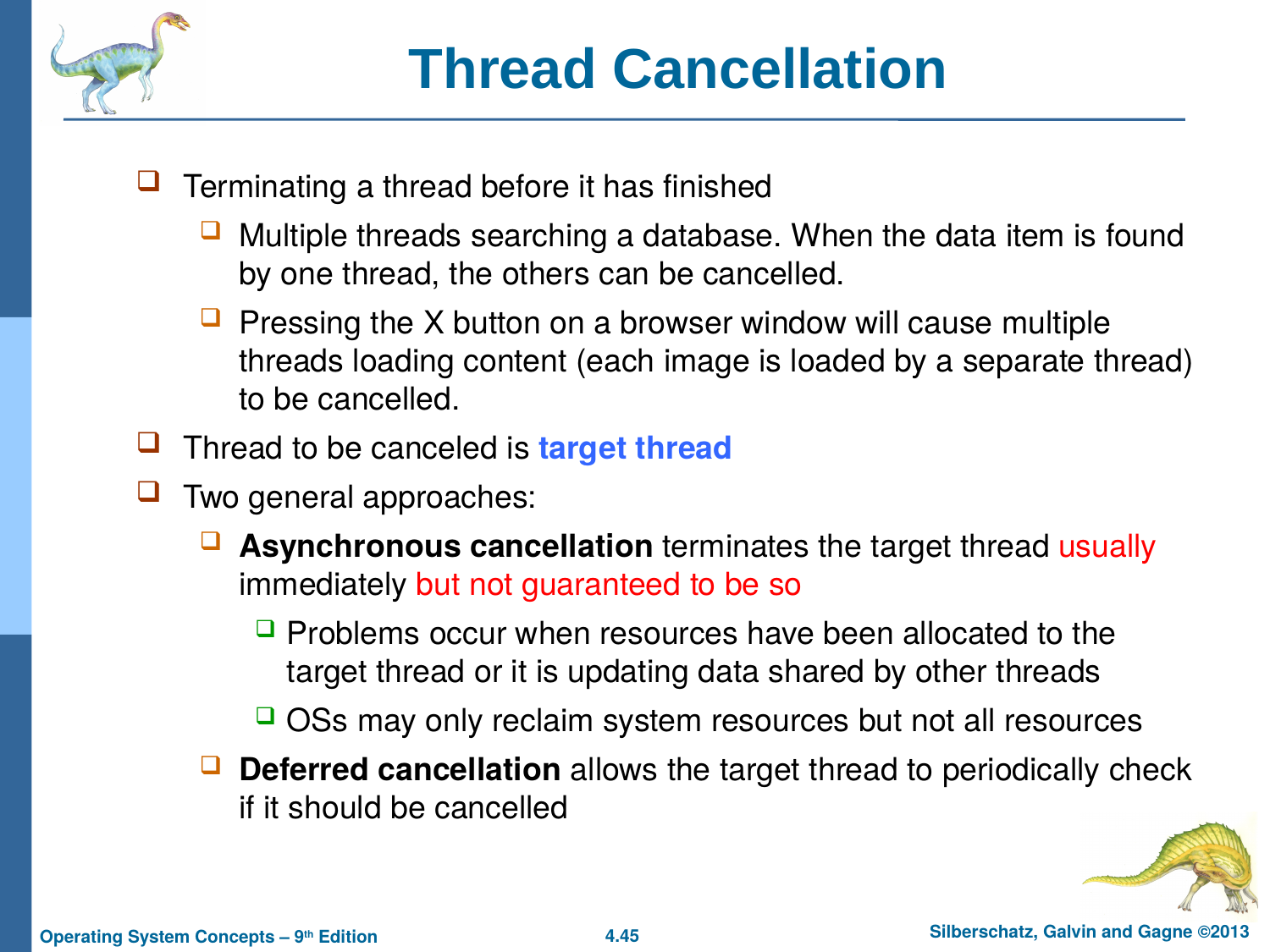

# Thread Cancellation
Terminating a thread before it has finished
Multiple threads searching a database. When the data item is found by one thread, the others can be cancelled.
Pressing the X button on a browser window will cause multiple threads loading content (each image is loaded by a separate thread) to be cancelled.
Thread to be canceled is target thread
Two general approaches:
Asynchronous cancellation terminates the target thread usually immediately but not guaranteed to be so
Problems occur when resources have been allocated to the target thread or it is updating data shared by other threads
OSs may only reclaim system resources but not all resources
Deferred cancellation allows the target thread to periodically check if it should be cancelled